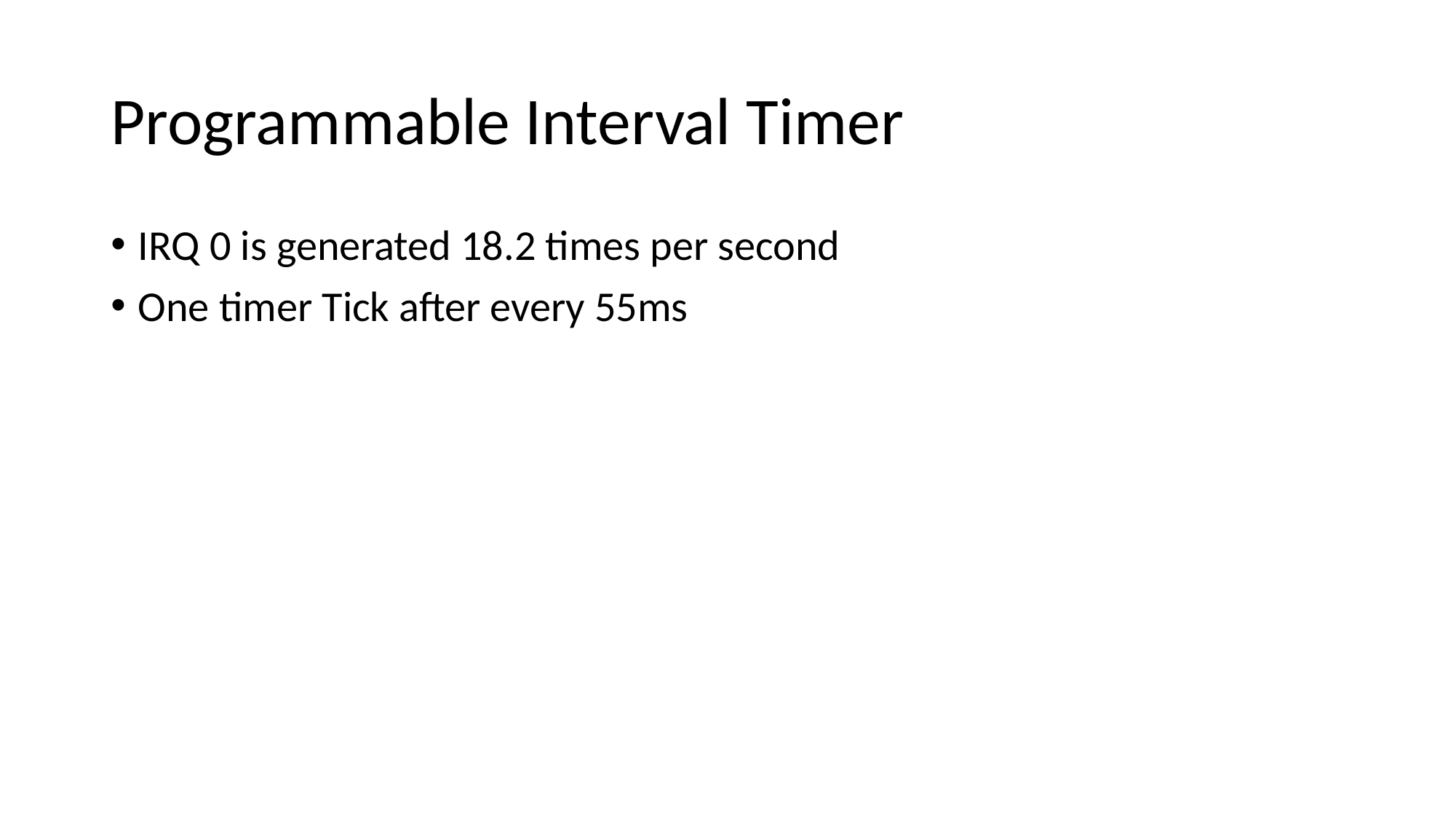

# Programmable Interval Timer
IRQ 0 is generated 18.2 times per second
One timer Tick after every 55ms